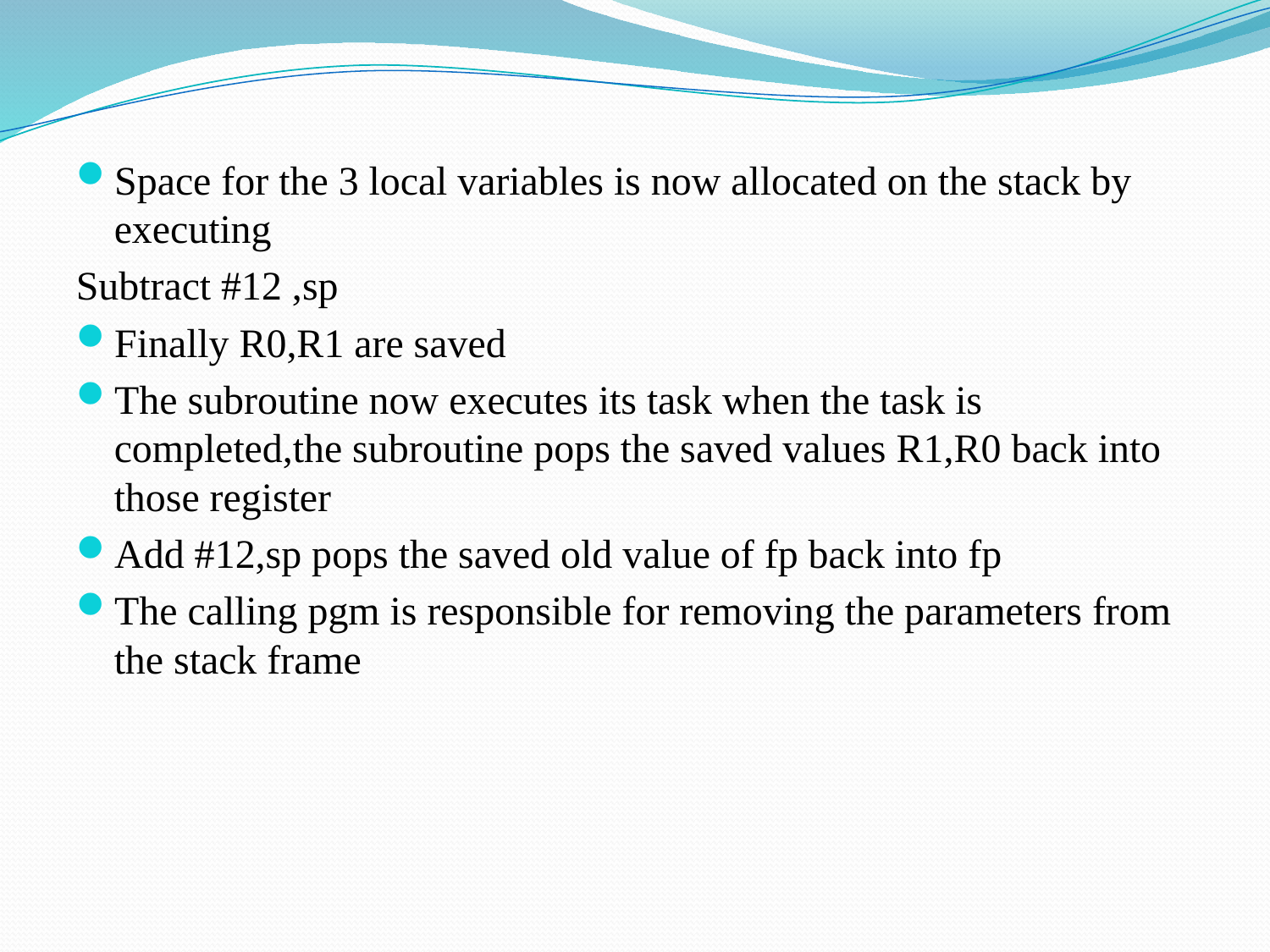

#
Space for the 3 local variables is now allocated on the stack by executing
Subtract #12 ,sp
Finally R0,R1 are saved
The subroutine now executes its task when the task is completed,the subroutine pops the saved values R1,R0 back into those register
Add #12,sp pops the saved old value of fp back into fp
The calling pgm is responsible for removing the parameters from the stack frame